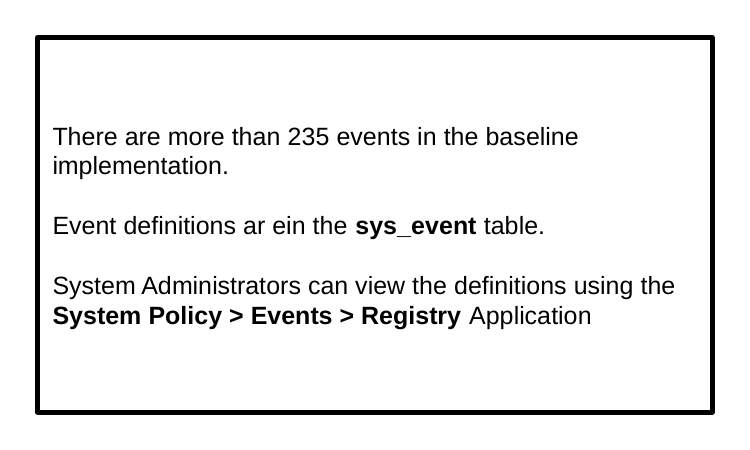

There are more than 235 events in the baseline implementation.

Event definitions ar ein the sys_event table.

System Administrators can view the definitions using the System Policy > Events > Registry Application